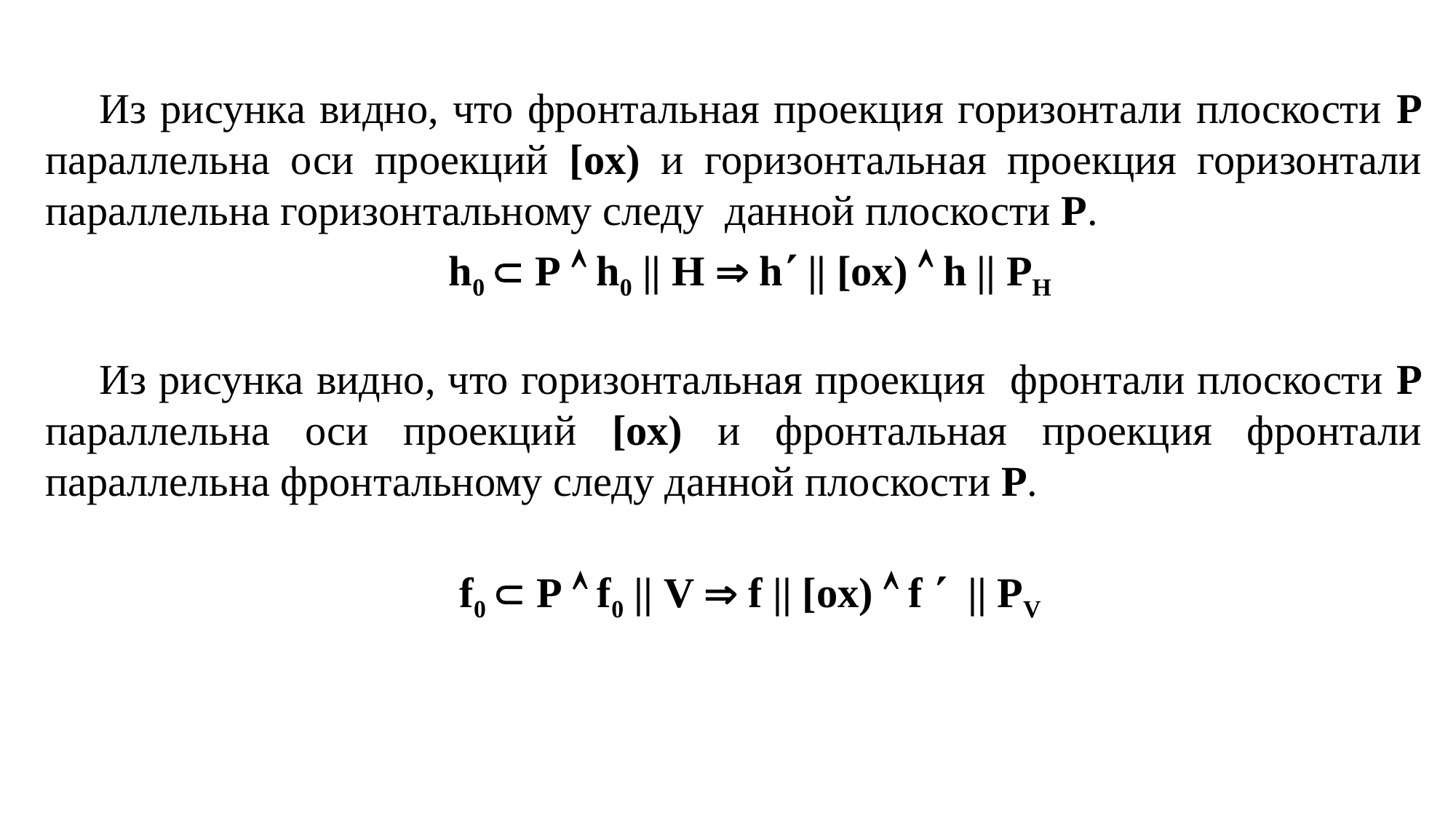

Из рисунка видно, что фронтальная проекция горизонтали плоскости Р параллельна оси проекций [ox) и горизонтальная проекция горизонтали параллельна горизонтальному следу  данной плоскости P.
h0 ⊂ Р ∧ h0 || H ⇒ h′ || [ox) ∧ h || PH

Из рисунка видно, что горизонтальная проекция  фронтали плоскости Р параллельна оси проекций [ox) и фронтальная проекция фронтали параллельна фронтальному следу данной плоскости P.

f0 ⊂ Р ∧ f0 || V ⇒ f || [ox) ∧ f ′  || PV